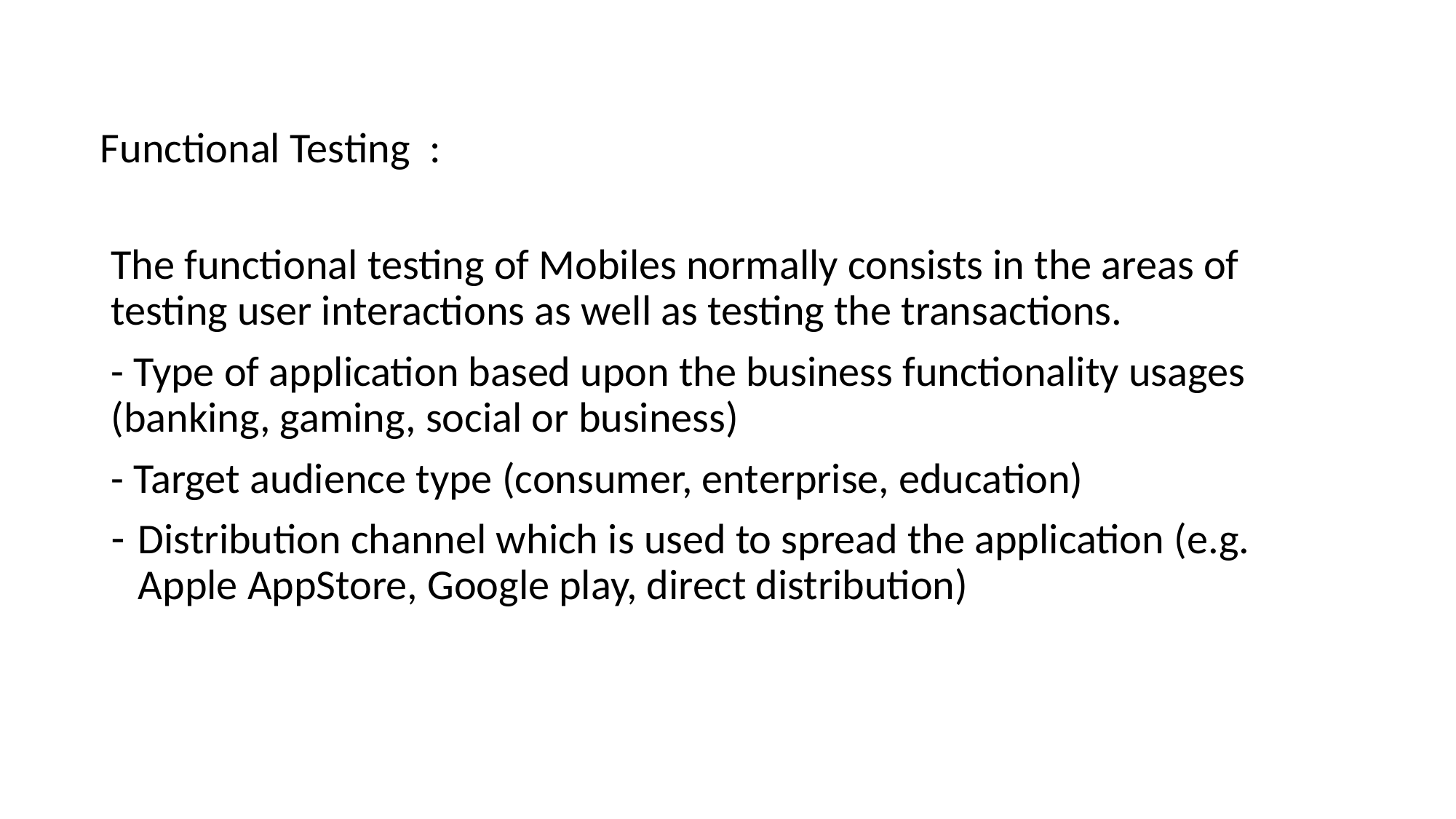

# Functional Testing  :
The functional testing of Mobiles normally consists in the areas of testing user interactions as well as testing the transactions.
- Type of application based upon the business functionality usages (banking, gaming, social or business)
- Target audience type (consumer, enterprise, education)
Distribution channel which is used to spread the application (e.g. Apple AppStore, Google play, direct distribution)